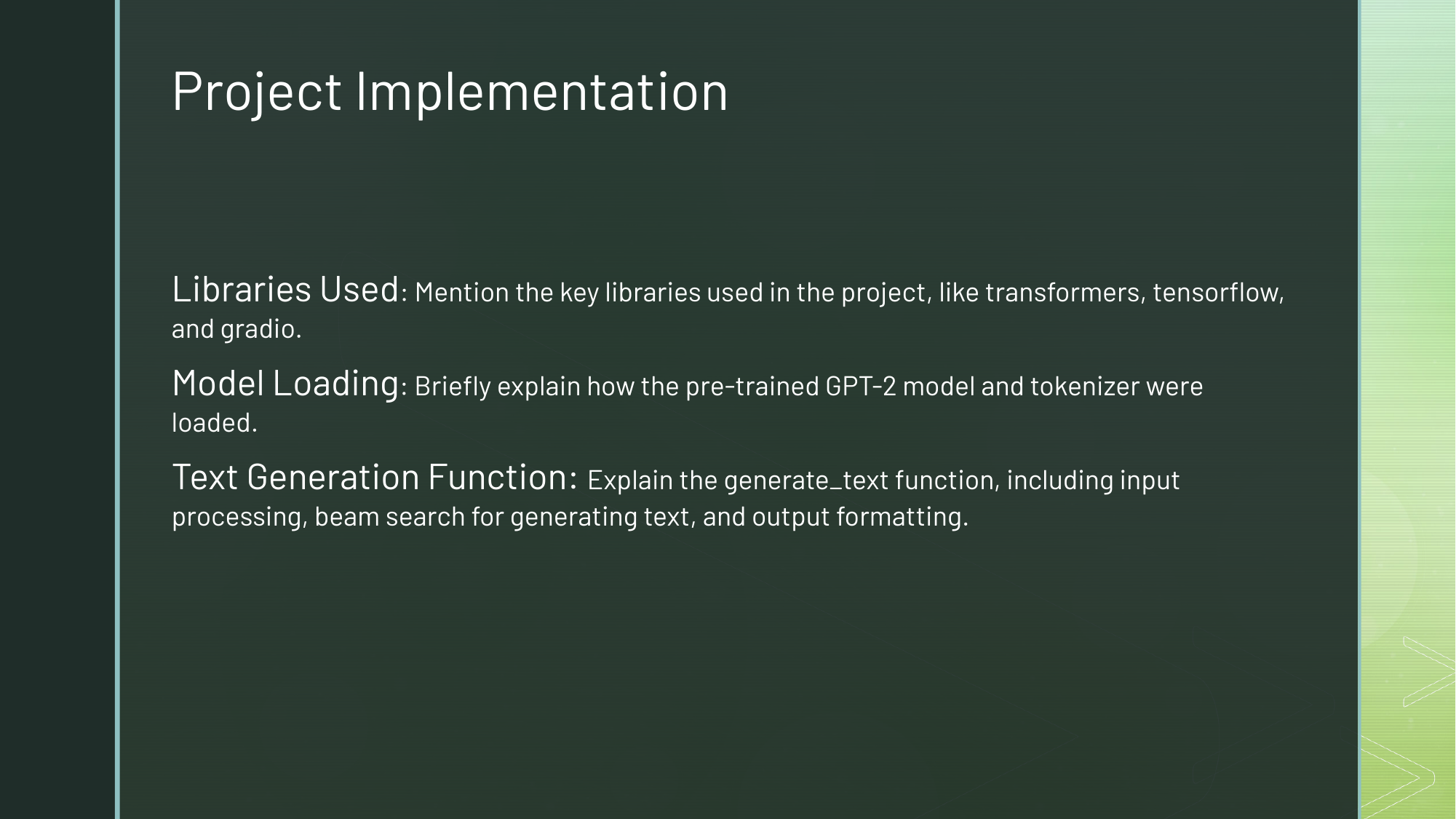

Project Implementation

Libraries Used: Mention the key libraries used in the project, like transformers, tensorflow, and gradio.
Model Loading: Briefly explain how the pre-trained GPT-2 model and tokenizer were loaded.
Text Generation Function: Explain the generate_text function, including input processing, beam search for generating text, and output formatting.